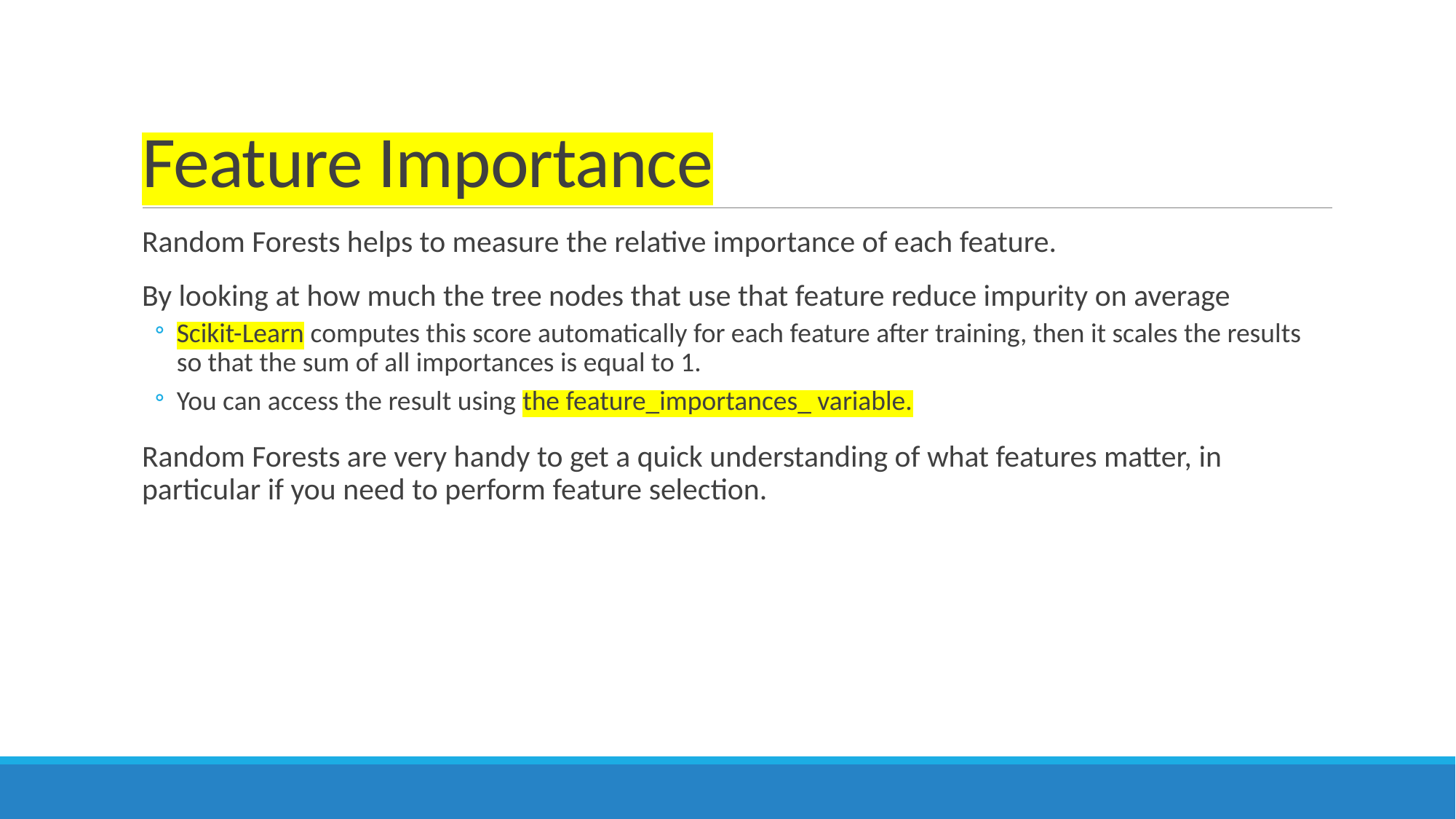

# Feature Importance
Random Forests helps to measure the relative importance of each feature.
By looking at how much the tree nodes that use that feature reduce impurity on average
Scikit-Learn computes this score automatically for each feature after training, then it scales the results so that the sum of all importances is equal to 1.
You can access the result using the feature_importances_ variable.
Random Forests are very handy to get a quick understanding of what features matter, in particular if you need to perform feature selection.